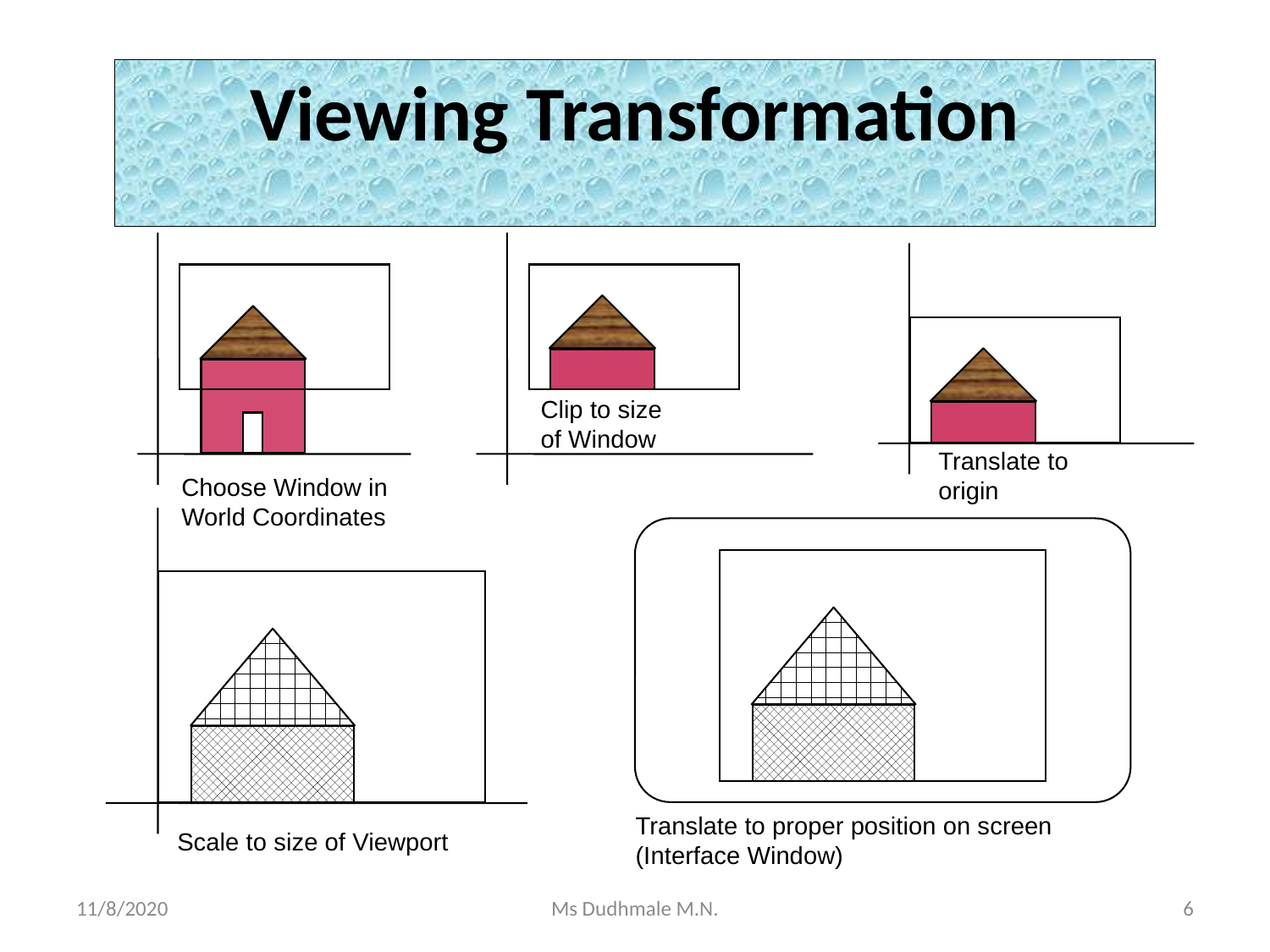

# Viewing Transformation

Clip to size
of Window

Translate to
origin

Choose Window in
World Coordinates

Translate to proper position on screen
(Interface Window)
Scale to size of Viewport
11/8/2020
Ms Dudhmale M.N.
6